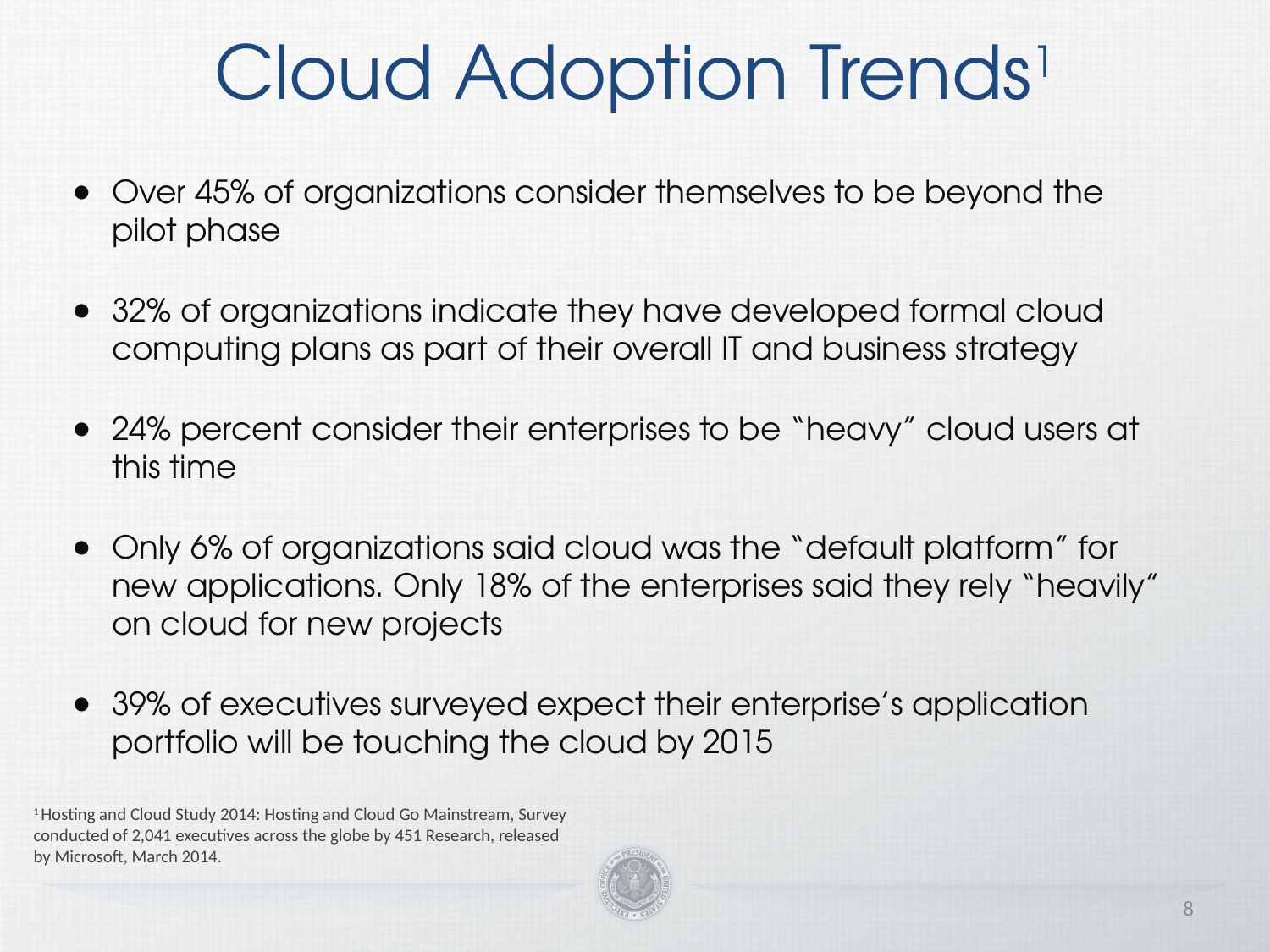

Cloud Adoption Trends1
Over 45% of organizations consider themselves to be beyond the pilot phase
32% of organizations indicate they have developed formal cloud computing plans as part of their overall IT and business strategy
24% percent consider their enterprises to be “heavy” cloud users at this time
Only 6% of organizations said cloud was the “default platform” for new applications. Only 18% of the enterprises said they rely “heavily” on cloud for new projects
39% of executives surveyed expect their enterprise’s application portfolio will be touching the cloud by 2015
1 Hosting and Cloud Study 2014: Hosting and Cloud Go Mainstream, Survey conducted of 2,041 executives across the globe by 451 Research, released by Microsoft, March 2014.
8